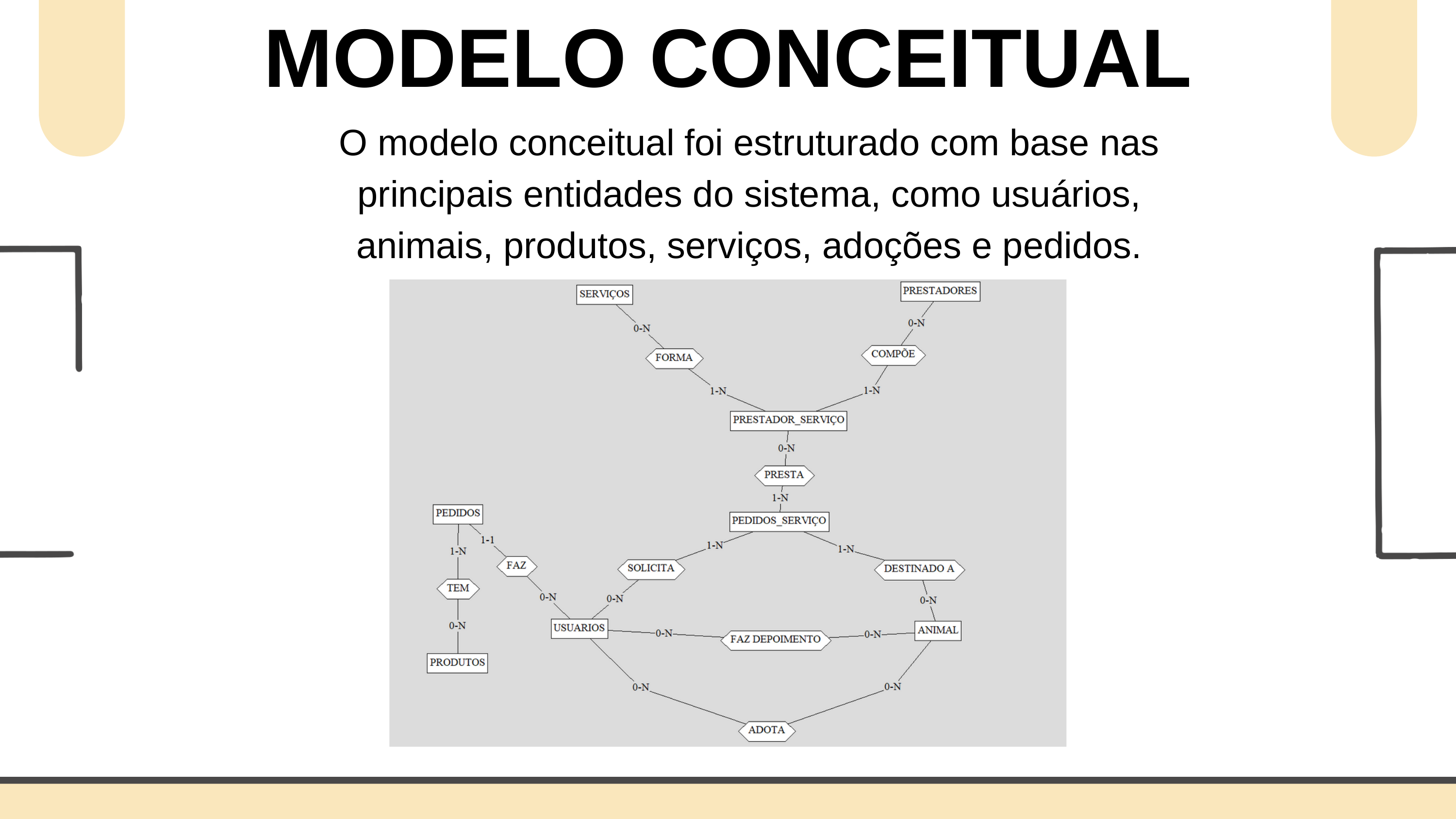

MODELO CONCEITUAL
O modelo conceitual foi estruturado com base nas principais entidades do sistema, como usuários, animais, produtos, serviços, adoções e pedidos.